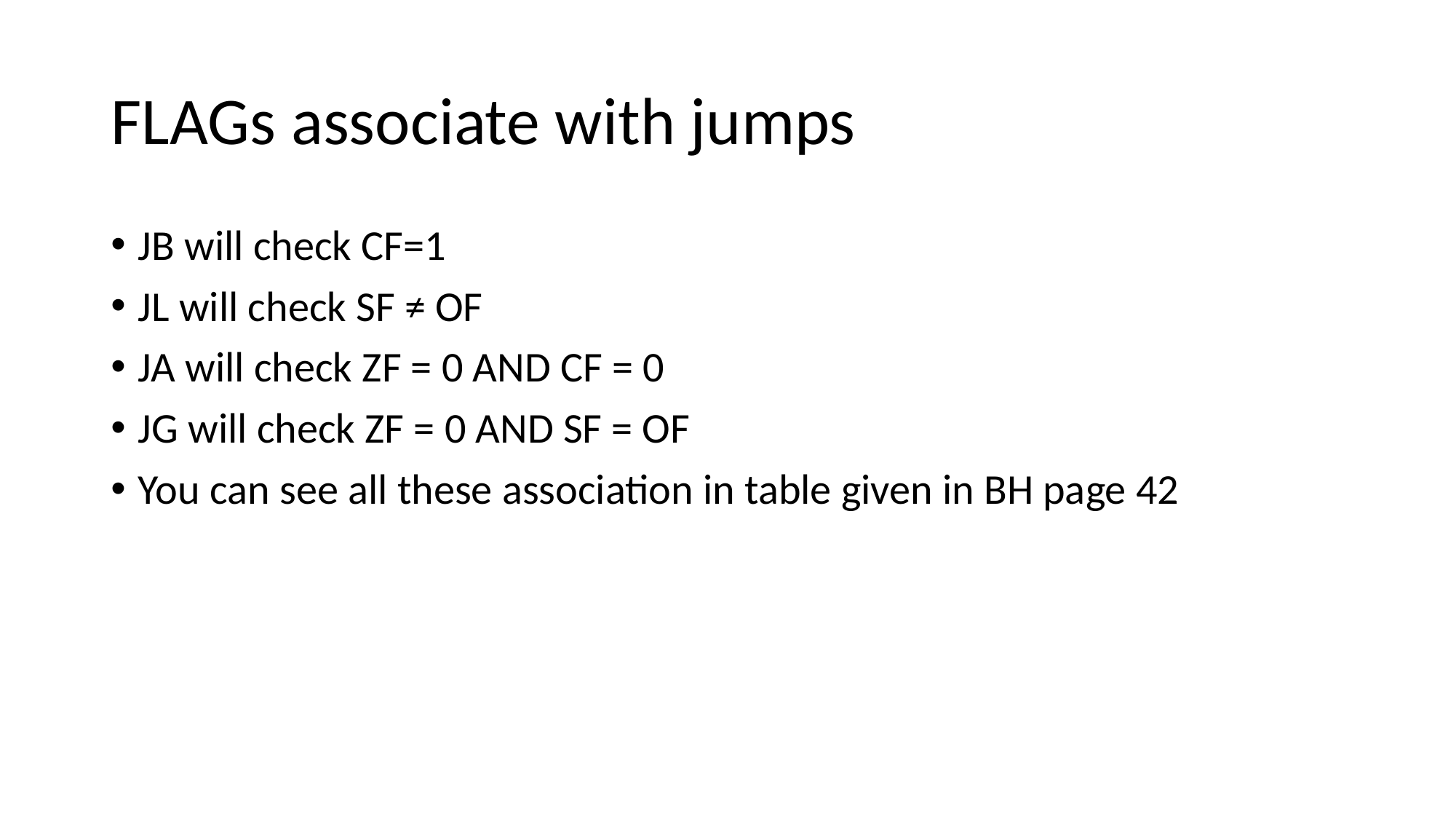

# FLAGs associate with jumps
JB will check CF=1
JL will check SF ≠ OF
JA will check ZF = 0 AND CF = 0
JG will check ZF = 0 AND SF = OF
You can see all these association in table given in BH page 42